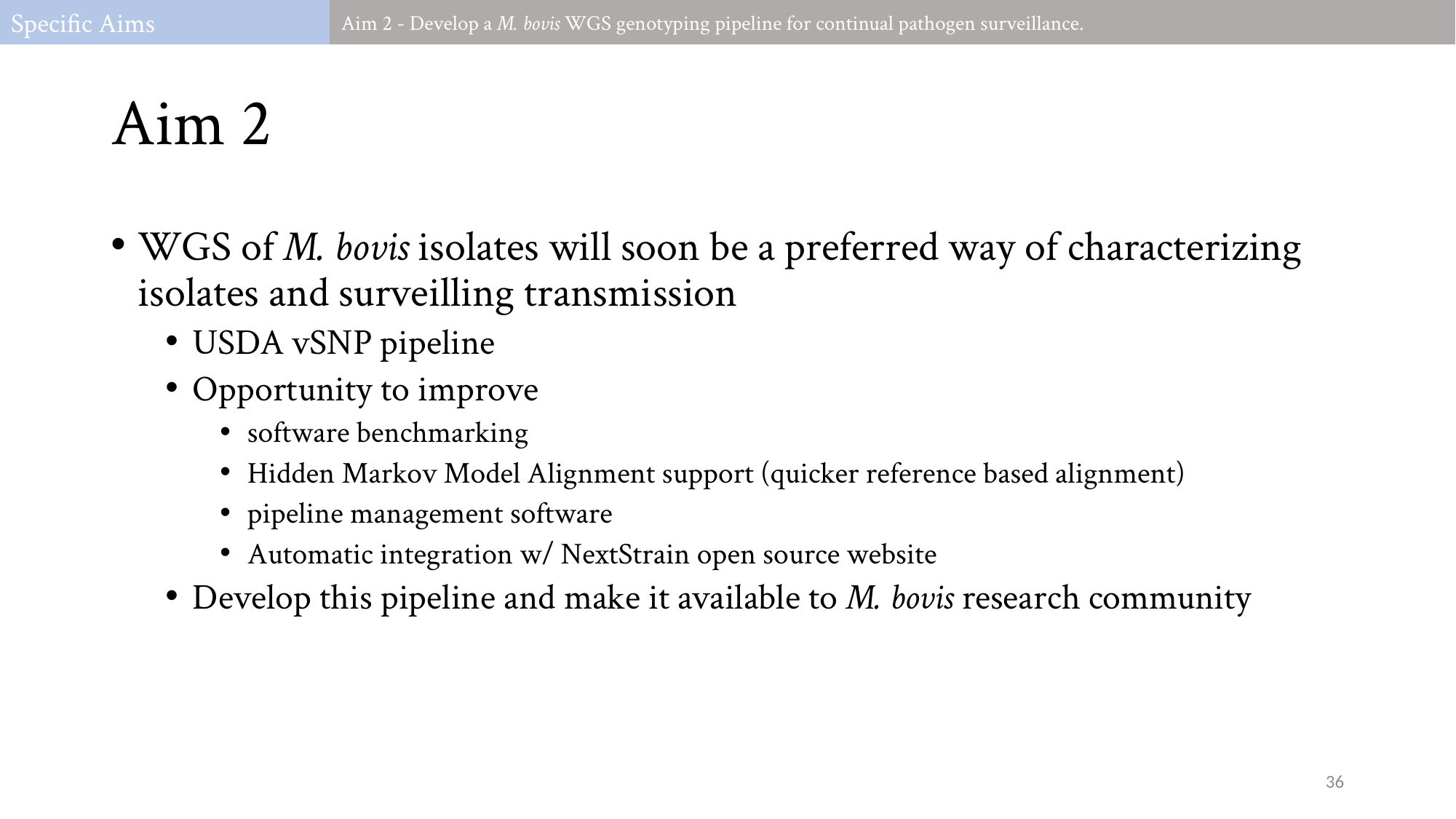

Specific Aims
Aim 2 - Develop a M. bovis WGS genotyping pipeline for continual pathogen surveillance.
# Aim 2
WGS of M. bovis isolates will soon be a preferred way of characterizing isolates and surveilling transmission
USDA vSNP pipeline
Opportunity to improve
software benchmarking
Hidden Markov Model Alignment support (quicker reference based alignment)
pipeline management software
Automatic integration w/ NextStrain open source website
Develop this pipeline and make it available to M. bovis research community

36